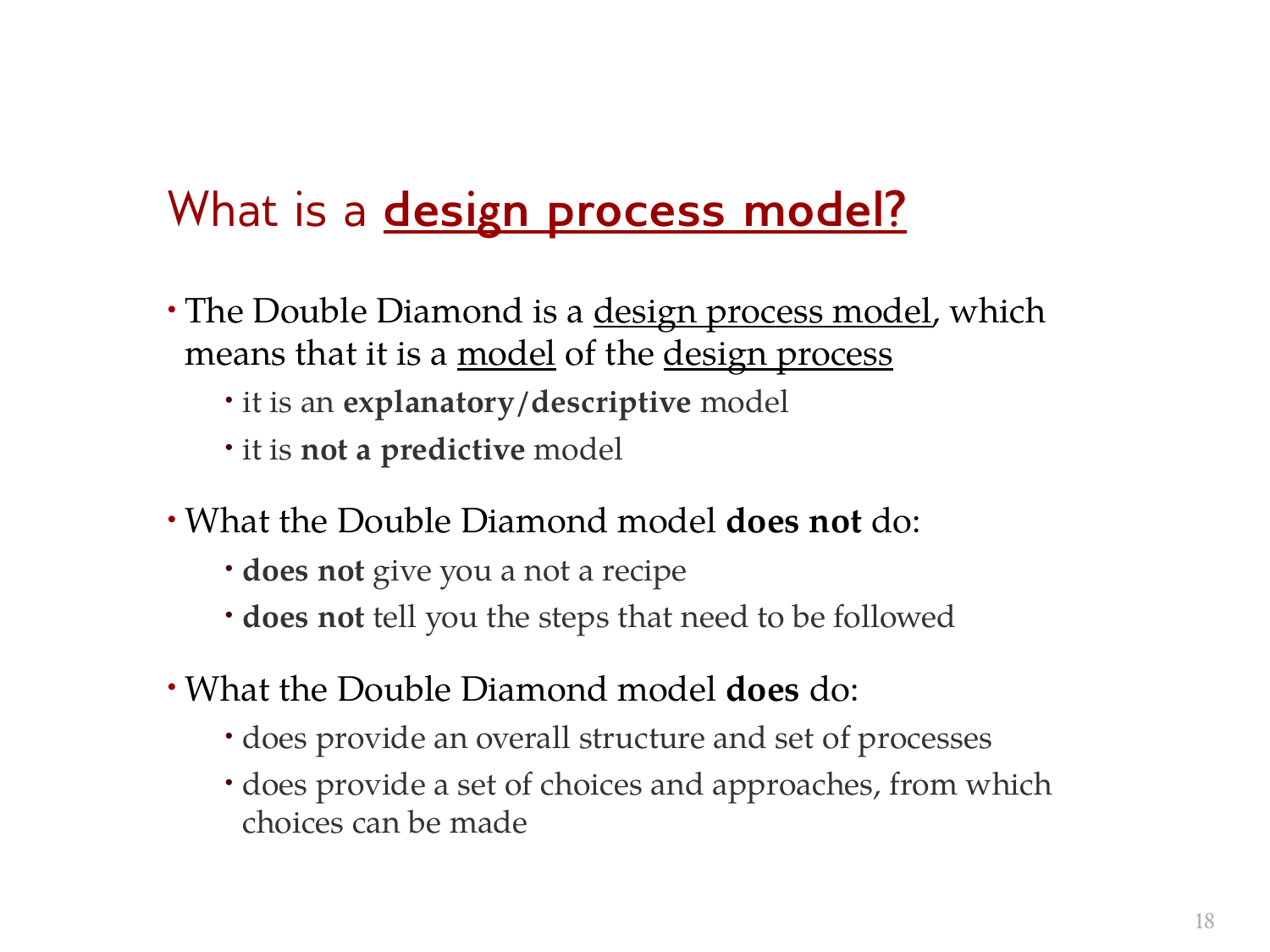

# What is a design process model?
The Double Diamond is a design process model, which means that it is a model of the design process
it is an explanatory/descriptive model
it is not a predictive model
What the Double Diamond model does not do:
does not give you a not a recipe
does not tell you the steps that need to be followed
What the Double Diamond model does do:
does provide an overall structure and set of processes
does provide a set of choices and approaches, from which choices can be made

18